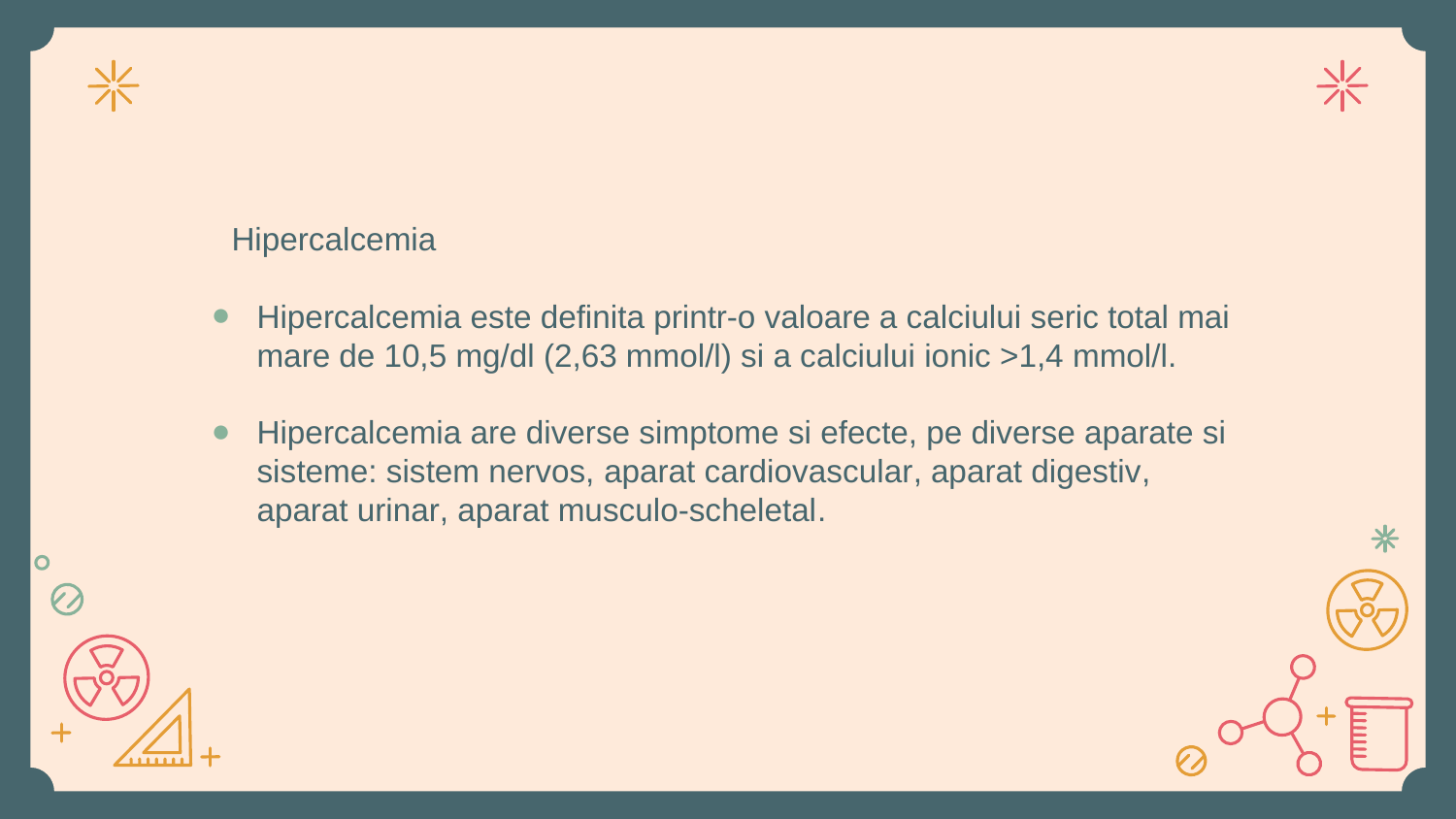

Hipercalcemia

Hipercalcemia este definita printr-o valoare a calciului seric total mai mare de 10,5 mg/dl (2,63 mmol/l) si a calciului ionic >1,4 mmol/l.

Hipercalcemia are diverse simptome si efecte, pe diverse aparate si sisteme: sistem nervos, aparat cardiovascular, aparat digestiv, aparat urinar, aparat musculo-scheletal.